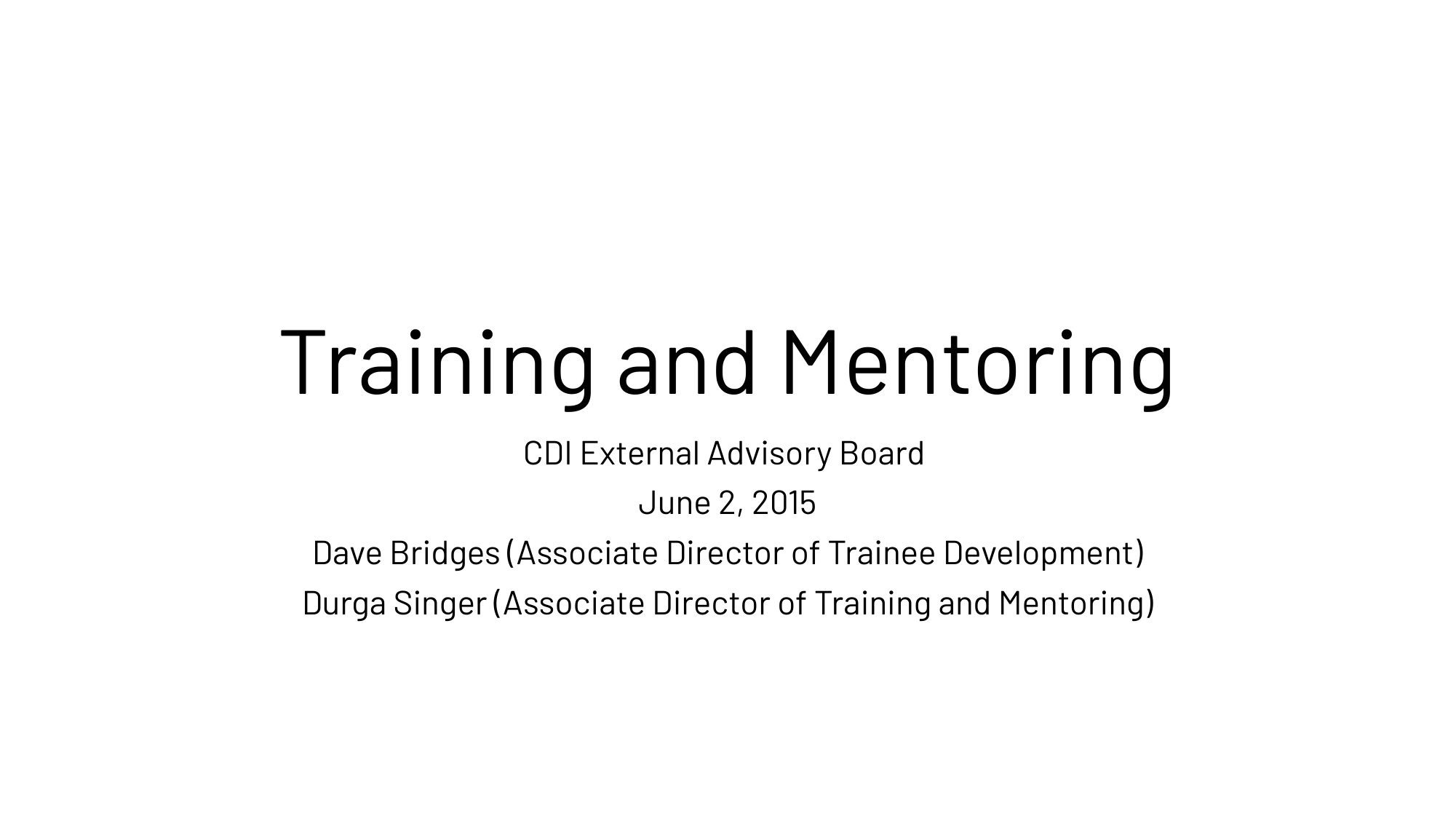

# Training and Mentoring
CDI External Advisory Board
June 2, 2015
Dave Bridges (Associate Director of Trainee Development)
Durga Singer (Associate Director of Training and Mentoring)